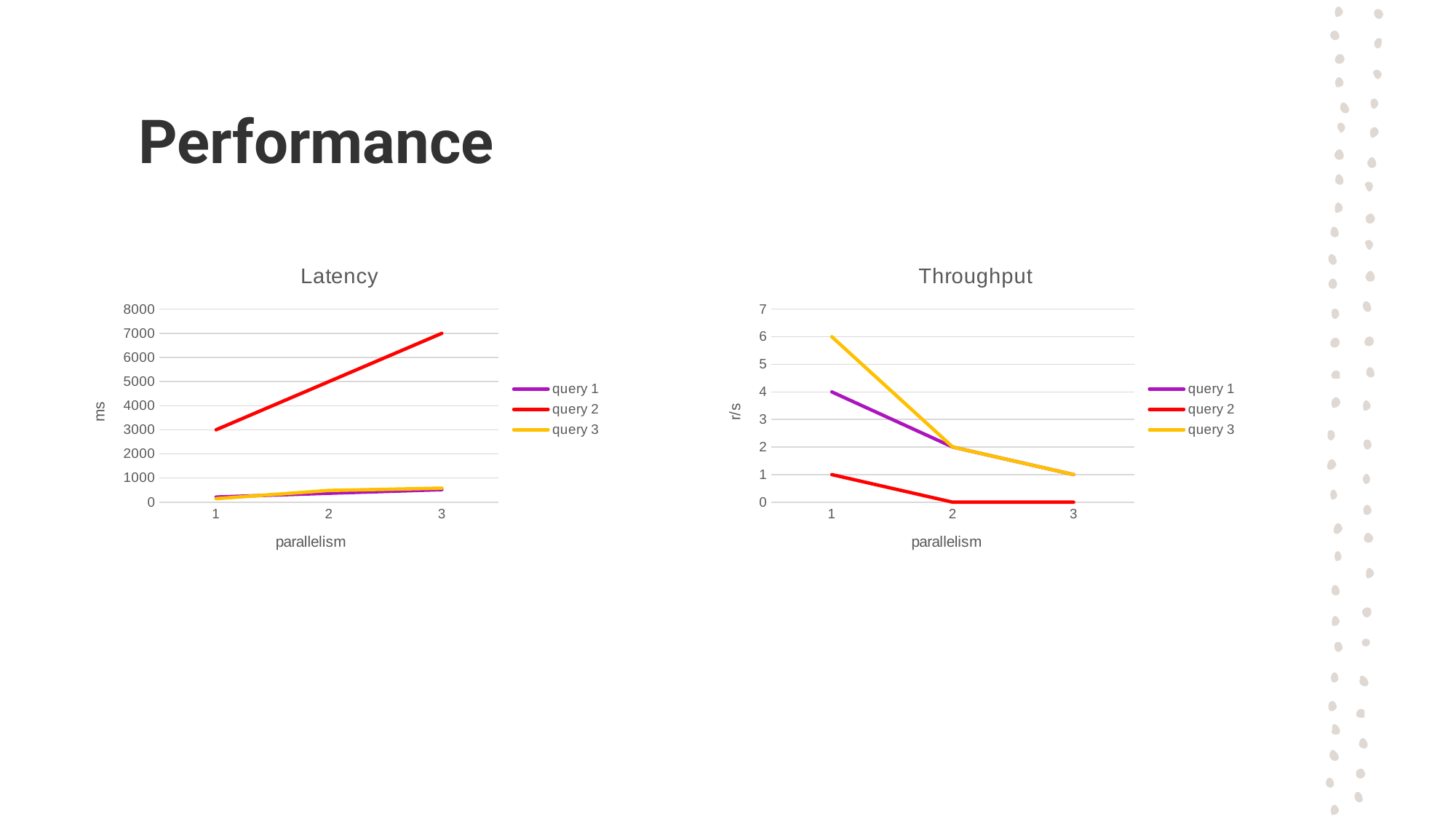

# Performance

### Chart: Latency

| Category |  |  |  |
|---|---|---|---|

### Chart: Throughput

| Category |  |  |  |
|---|---|---|---|